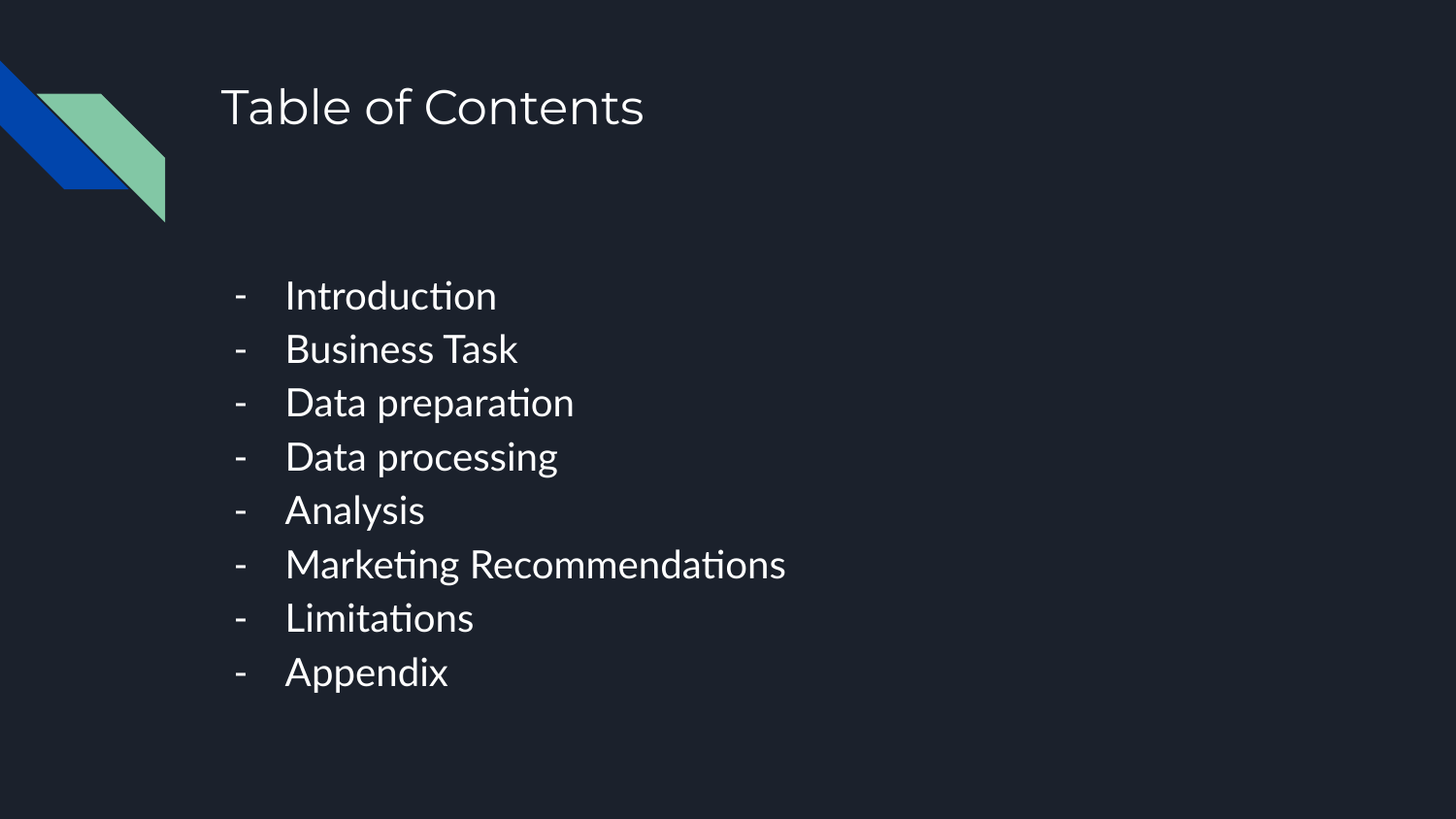

# Table of Contents
Introduction
Business Task
Data preparation
Data processing
Analysis
Marketing Recommendations
Limitations
Appendix